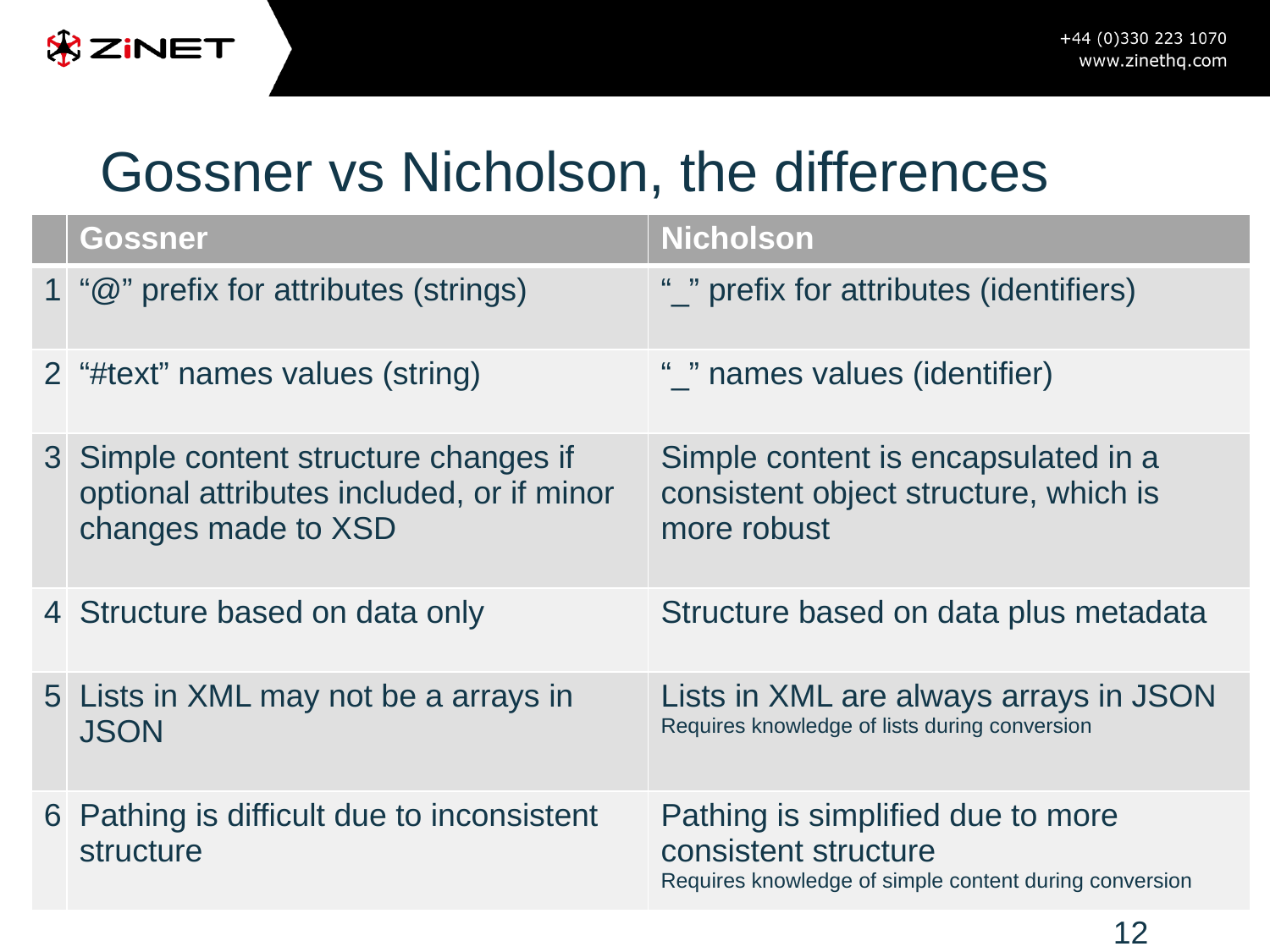

# Gossner vs Nicholson, the differences
|  | Gossner | Nicholson |
| --- | --- | --- |
| 1 | “@” prefix for attributes (strings) | “\_” prefix for attributes (identifiers) |
| 2 | “#text” names values (string) | “\_” names values (identifier) |
| 3 | Simple content structure changes if optional attributes included, or if minor changes made to XSD | Simple content is encapsulated in a consistent object structure, which is more robust |
| 4 | Structure based on data only | Structure based on data plus metadata |
| 5 | Lists in XML may not be a arrays in JSON | Lists in XML are always arrays in JSON Requires knowledge of lists during conversion |
| 6 | Pathing is difficult due to inconsistent structure | Pathing is simplified due to more consistent structure Requires knowledge of simple content during conversion |
12